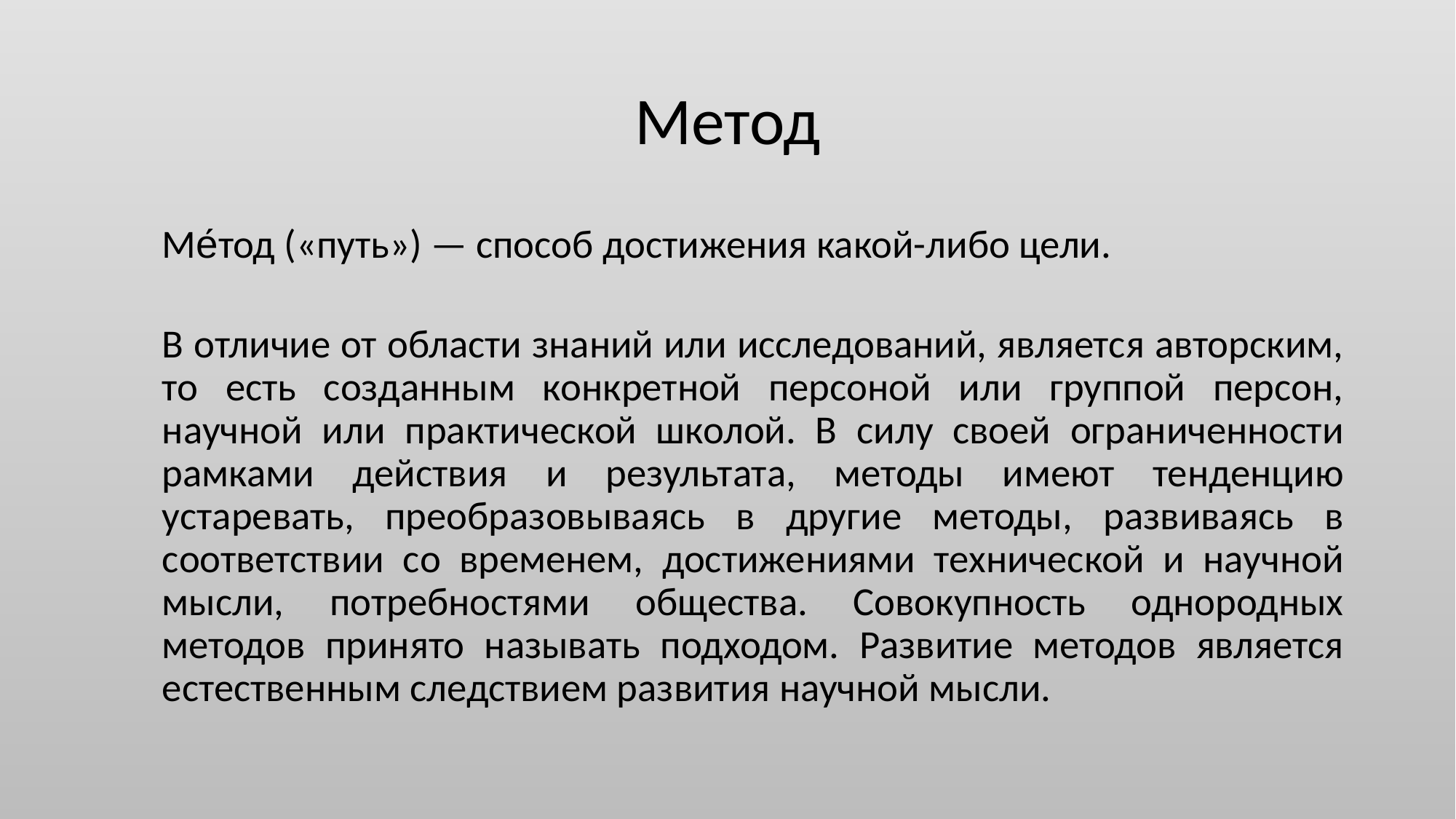

# Метод
Ме́тод («путь») — способ достижения какой-либо цели.

В отличие от области знаний или исследований, является авторским, то есть созданным конкретной персоной или группой персон, научной или практической школой. В силу своей ограниченности рамками действия и результата, методы имеют тенденцию устаревать, преобразовываясь в другие методы, развиваясь в соответствии со временем, достижениями технической и научной мысли, потребностями общества. Совокупность однородных методов принято называть подходом. Развитие методов является естественным следствием развития научной мысли.